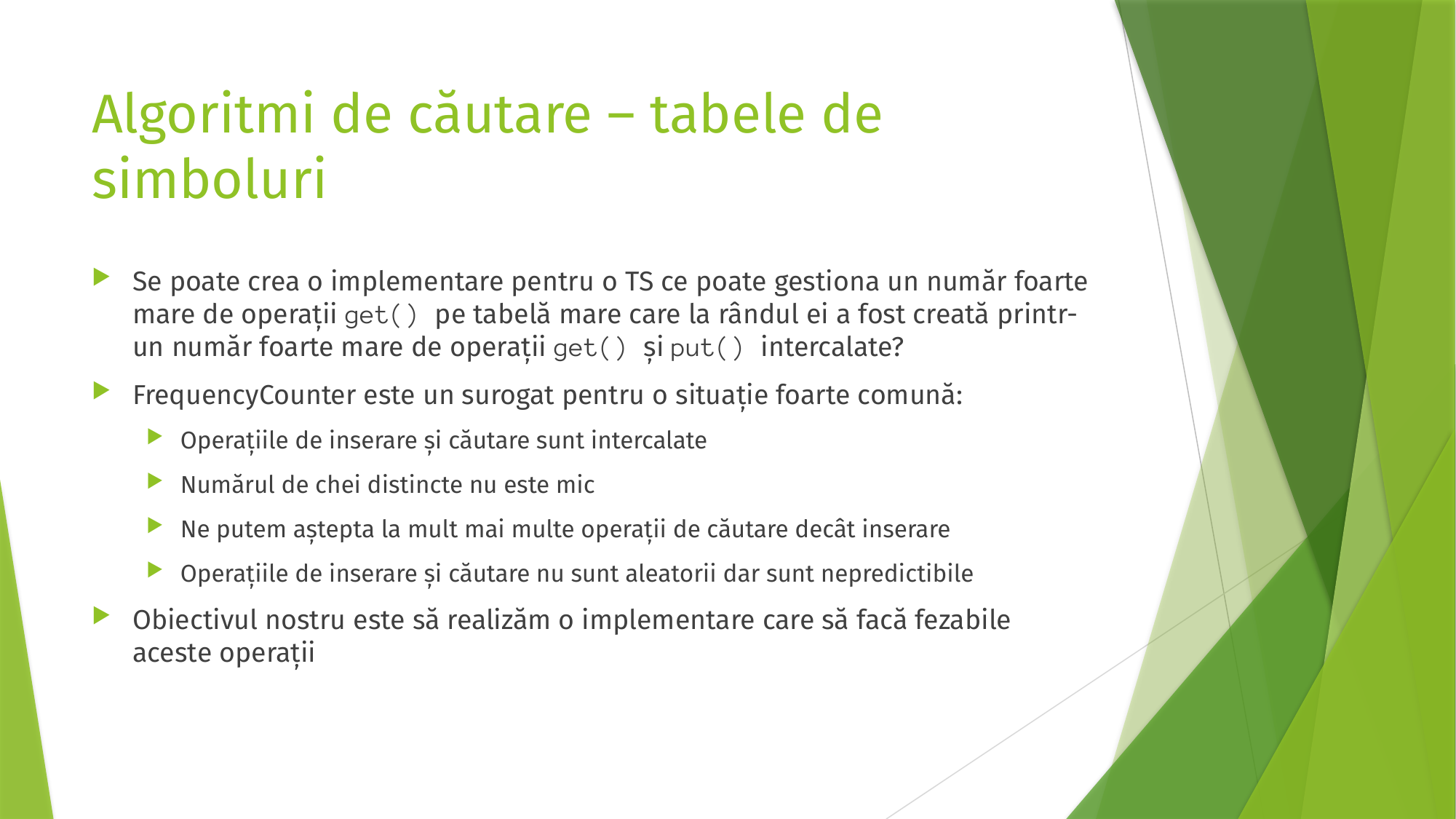

# Algoritmi de căutare – tabele de simboluri
Se poate crea o implementare pentru o TS ce poate gestiona un număr foarte mare de operații get() pe tabelă mare care la rândul ei a fost creată printr-un număr foarte mare de operații get() și put() intercalate?
FrequencyCounter este un surogat pentru o situație foarte comună:
Operațiile de inserare și căutare sunt intercalate
Numărul de chei distincte nu este mic
Ne putem aștepta la mult mai multe operații de căutare decât inserare
Operațiile de inserare și căutare nu sunt aleatorii dar sunt nepredictibile
Obiectivul nostru este să realizăm o implementare care să facă fezabile aceste operații